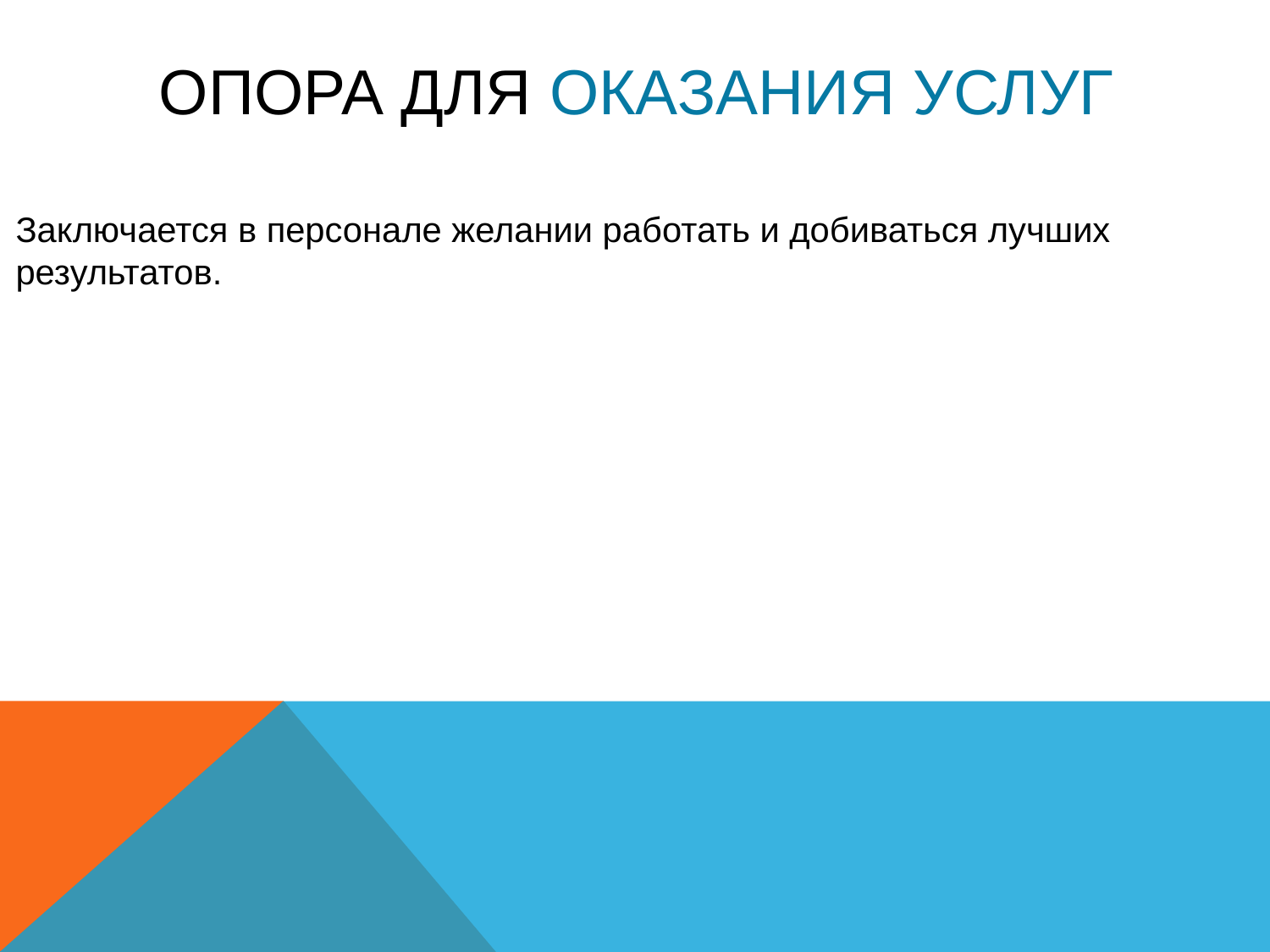

# Опора Для оказания услуг
Заключается в персонале желании работать и добиваться лучших результатов.